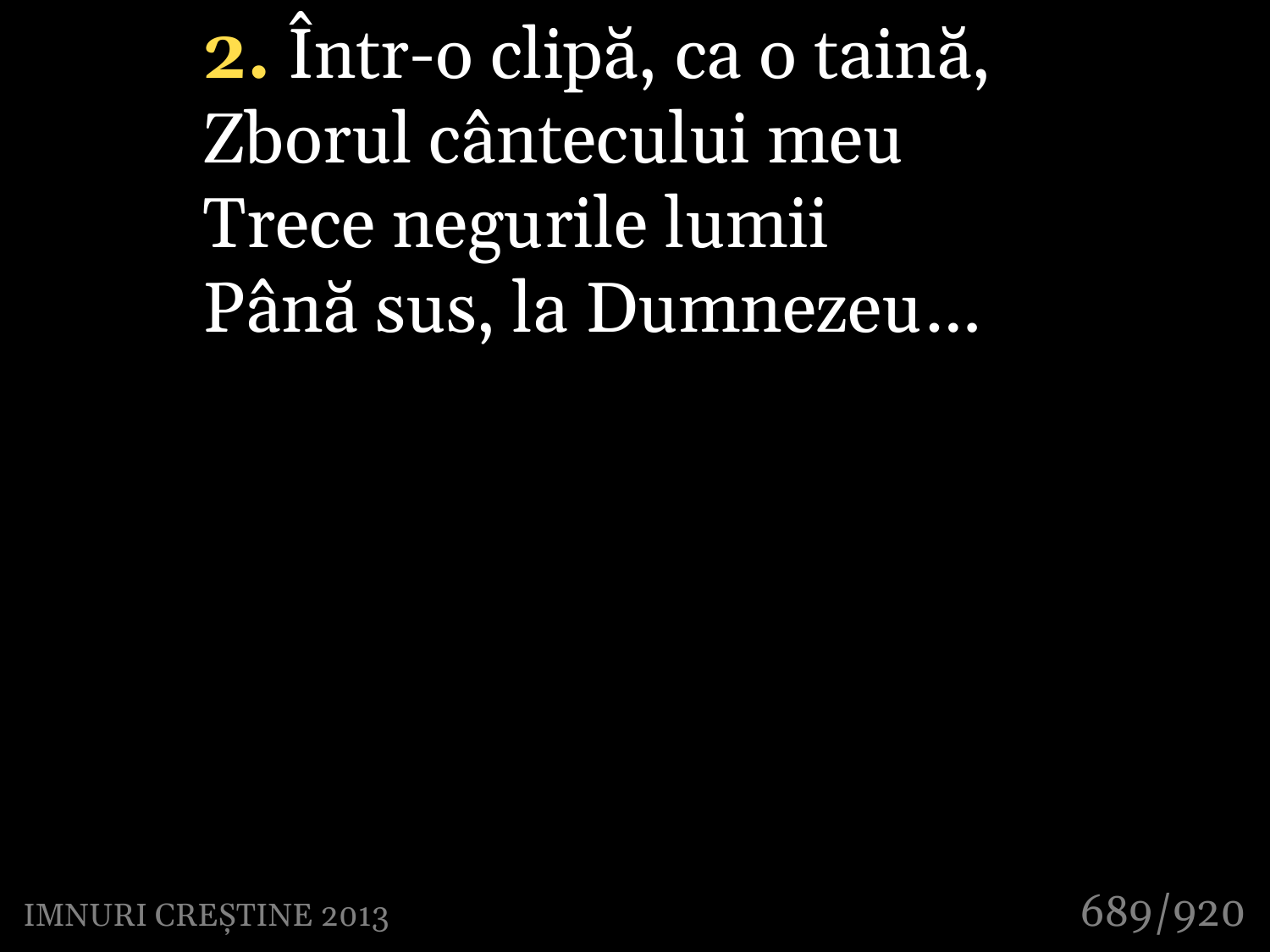

2. Într-o clipă, ca o taină,
Zborul cântecului meu
Trece negurile lumii
Până sus, la Dumnezeu…
689/920
IMNURI CREȘTINE 2013